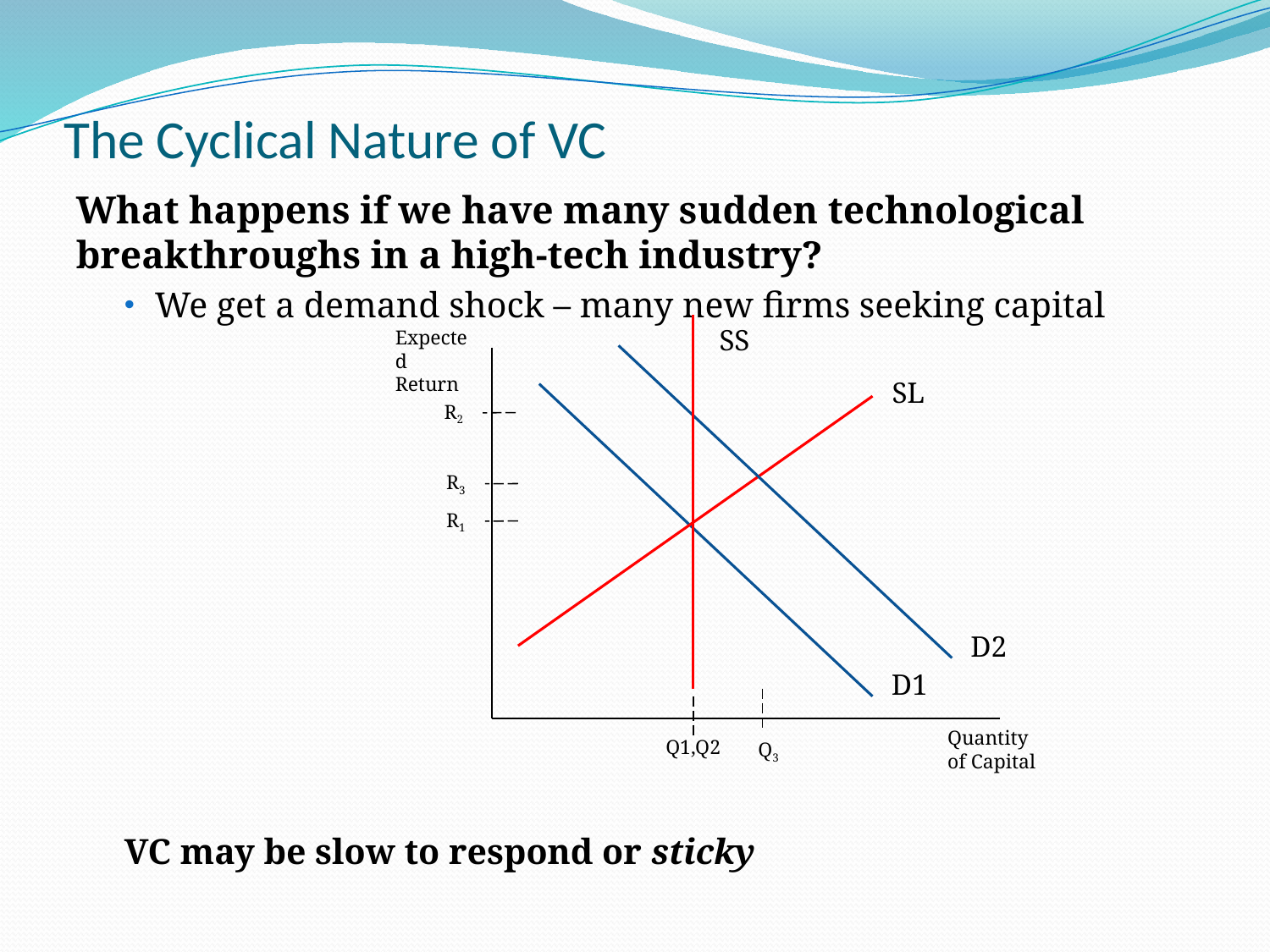

# The Cyclical Nature of VC
What happens if we have many sudden technological breakthroughs in a high-tech industry?
We get a demand shock – many new firms seeking capital

VC may be slow to respond or sticky

SS
Expected Return
SL
R2
R3
R1
D2
D1
Quantity of Capital
Q1,Q2

Q3